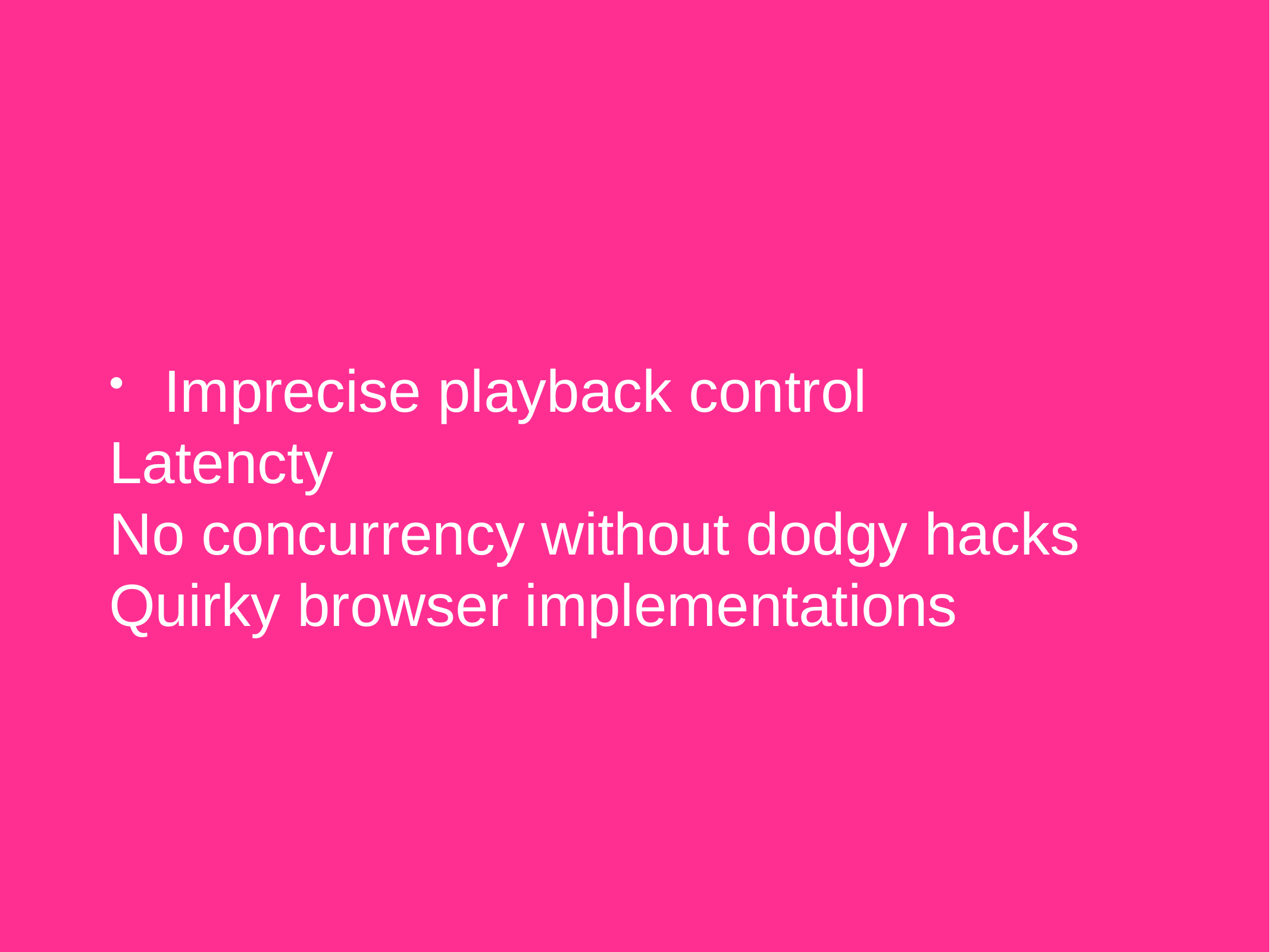

# Imprecise playback control
Latencty
No concurrency without dodgy hacks
Quirky browser implementations